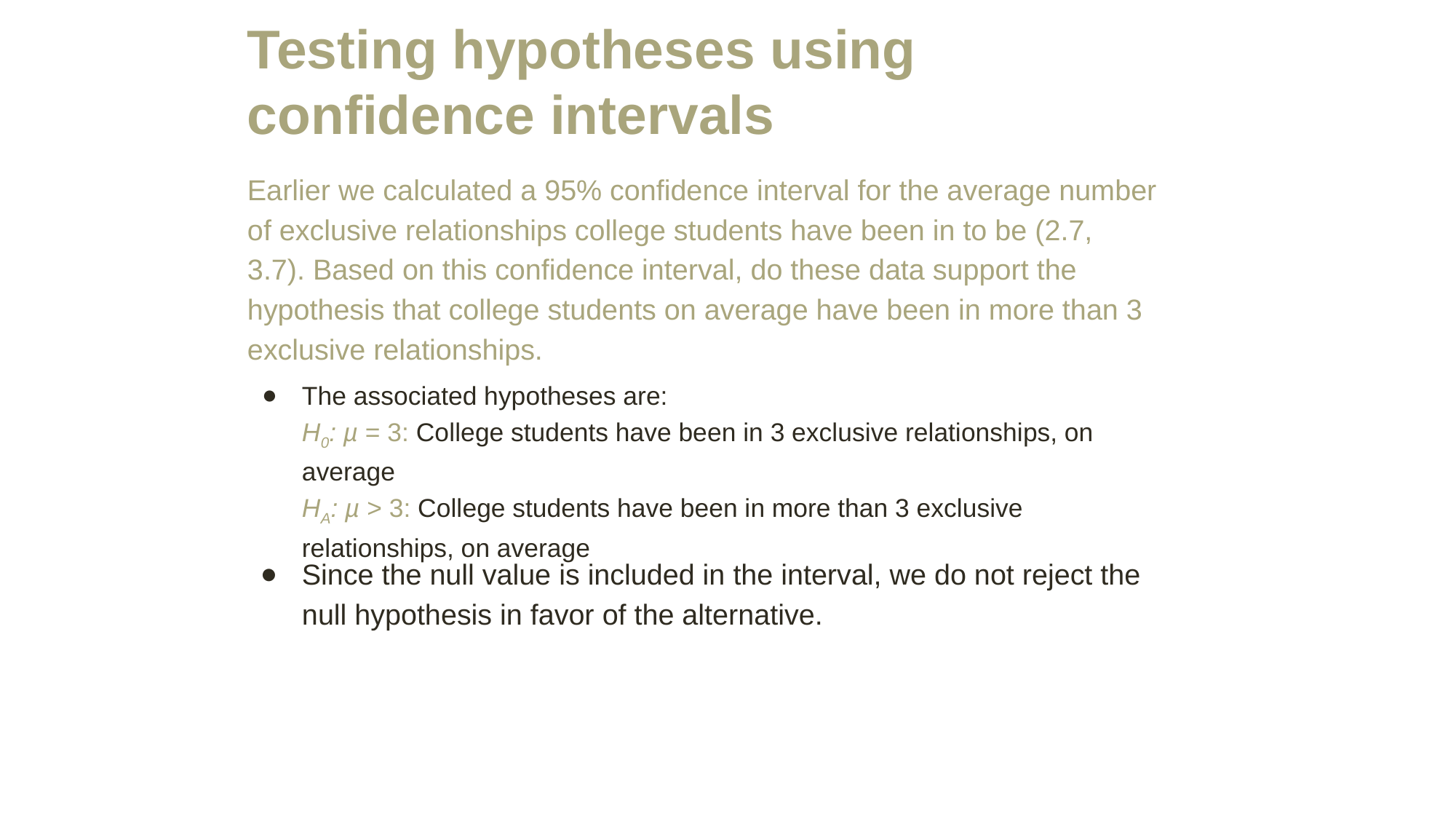

# Testing hypotheses using confidence intervals
Earlier we calculated a 95% confidence interval for the average number of exclusive relationships college students have been in to be (2.7, 3.7). Based on this confidence interval, do these data support the hypothesis that college students on average have been in more than 3 exclusive relationships.
The associated hypotheses are:
H0: µ = 3: College students have been in 3 exclusive relationships, on average
HA: µ > 3: College students have been in more than 3 exclusive relationships, on average
Since the null value is included in the interval, we do not reject the null hypothesis in favor of the alternative.